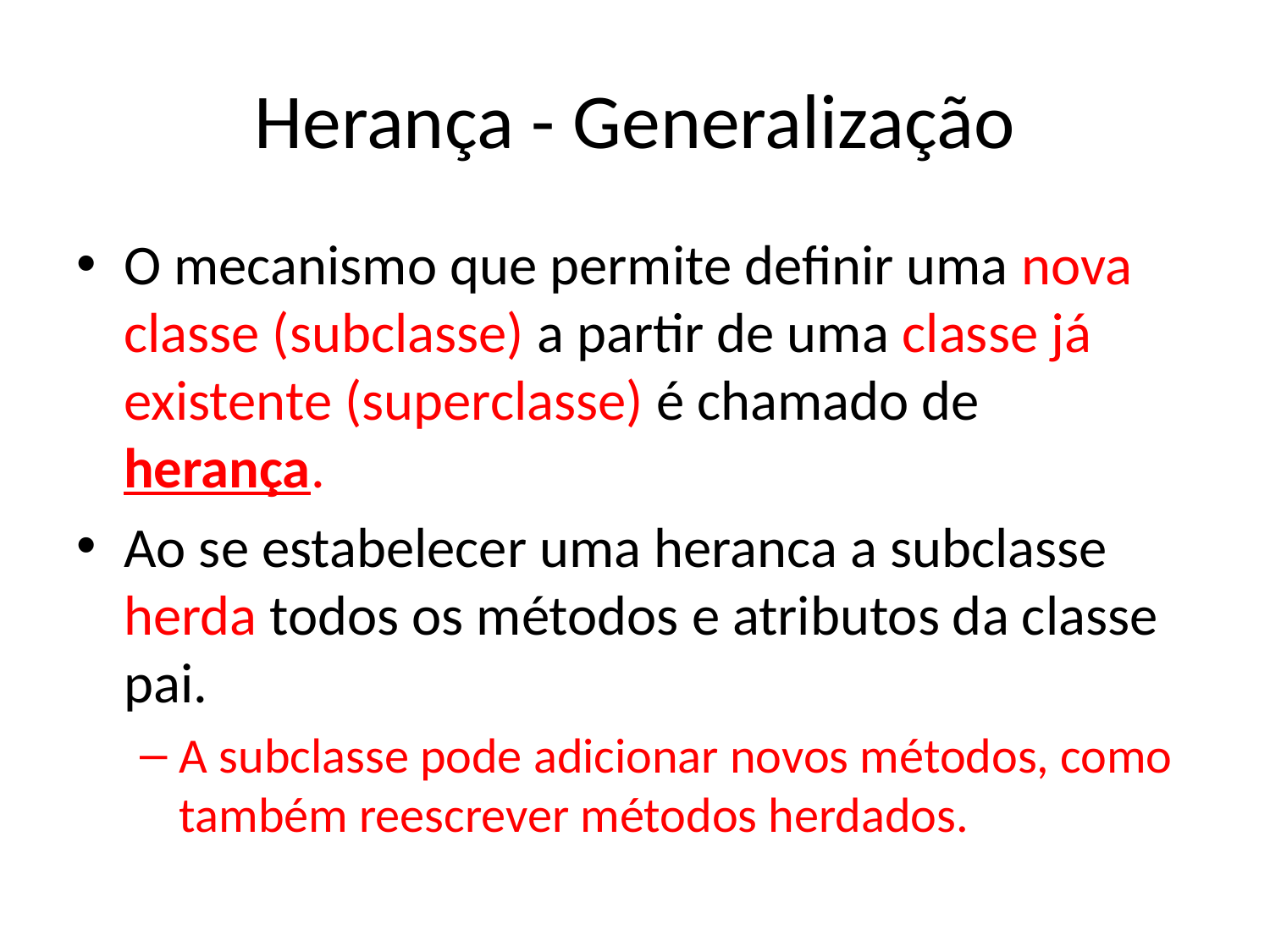

# Herança - Generalização
O mecanismo que permite definir uma nova classe (subclasse) a partir de uma classe já existente (superclasse) é chamado de herança.
Ao se estabelecer uma heranca a subclasse herda todos os métodos e atributos da classe pai.
A subclasse pode adicionar novos métodos, como também reescrever métodos herdados.